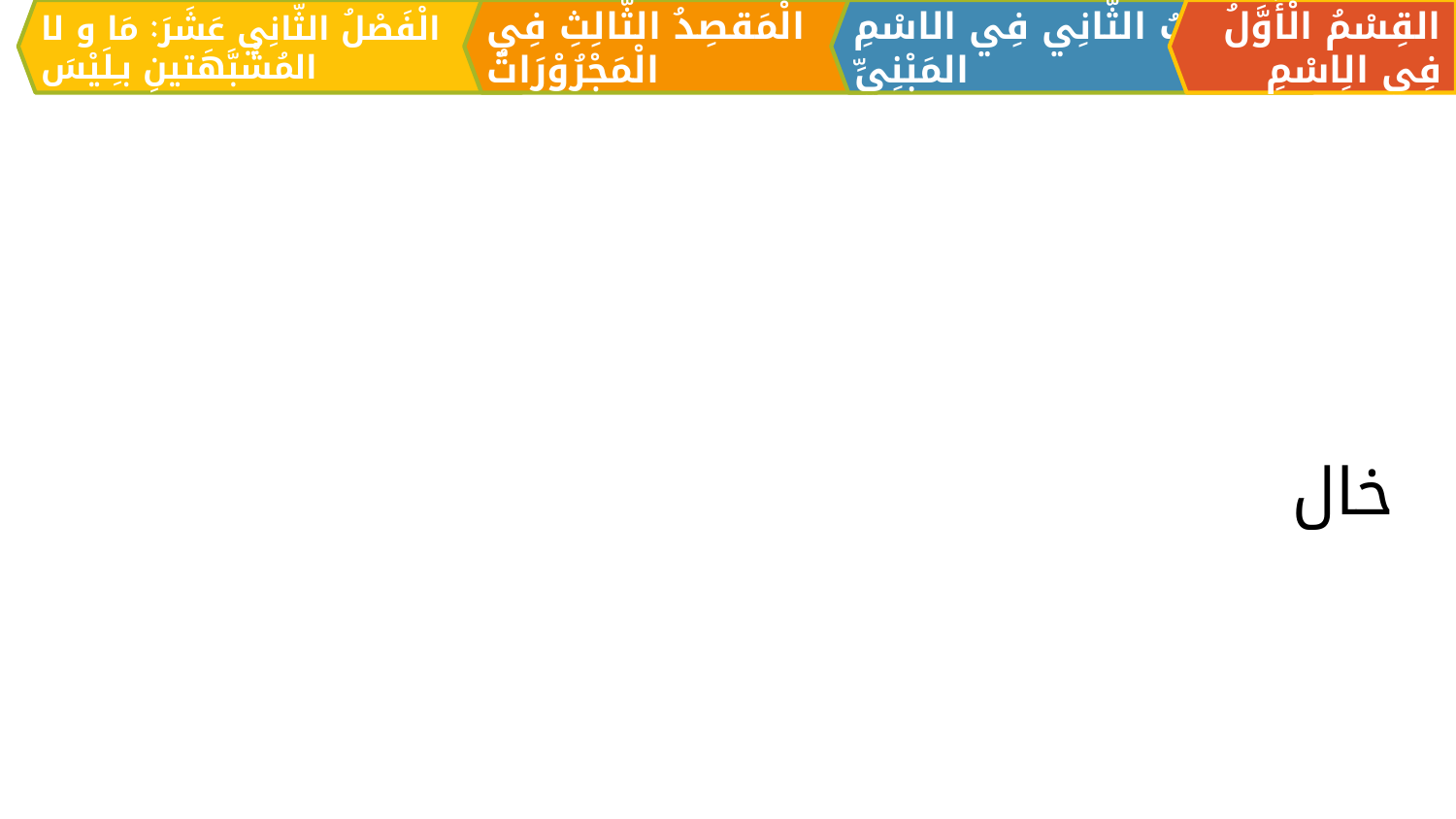

الْمَقصِدُ الثَّالِثِ فِي الْمَجْرُوْرَاتُ
القِسْمُ الْأَوَّلُ فِي الِاسْمِ
اَلبَابُ الثَّانِي فِي الاسْمِ المَبْنِيِّ
الْفَصْلُ الثّانِي عَشَرَ: مَا و لا المُشْبَّهَتينِ بـِلَيْسَ
خال